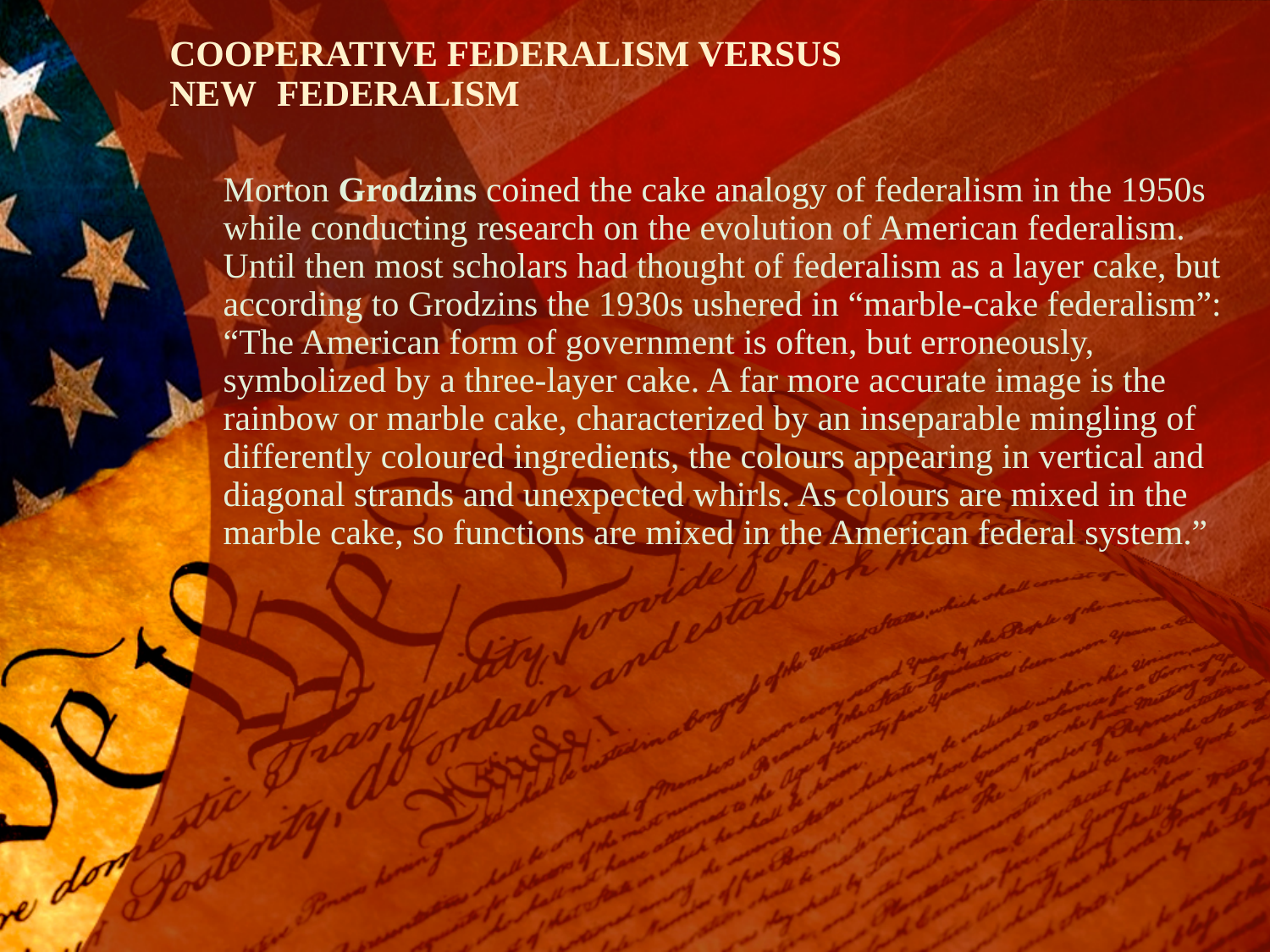

# COOPERATIVE FEDERALISM VERSUS NEW  FEDERALISM
Morton Grodzins coined the cake analogy of federalism in the 1950s while conducting research on the evolution of American federalism. Until then most scholars had thought of federalism as a layer cake, but according to Grodzins the 1930s ushered in “marble-cake federalism”: “The American form of government is often, but erroneously, symbolized by a three-layer cake. A far more accurate image is the rainbow or marble cake, characterized by an inseparable mingling of differently coloured ingredients, the colours appearing in vertical and diagonal strands and unexpected whirls. As colours are mixed in the marble cake, so functions are mixed in the American federal system.”